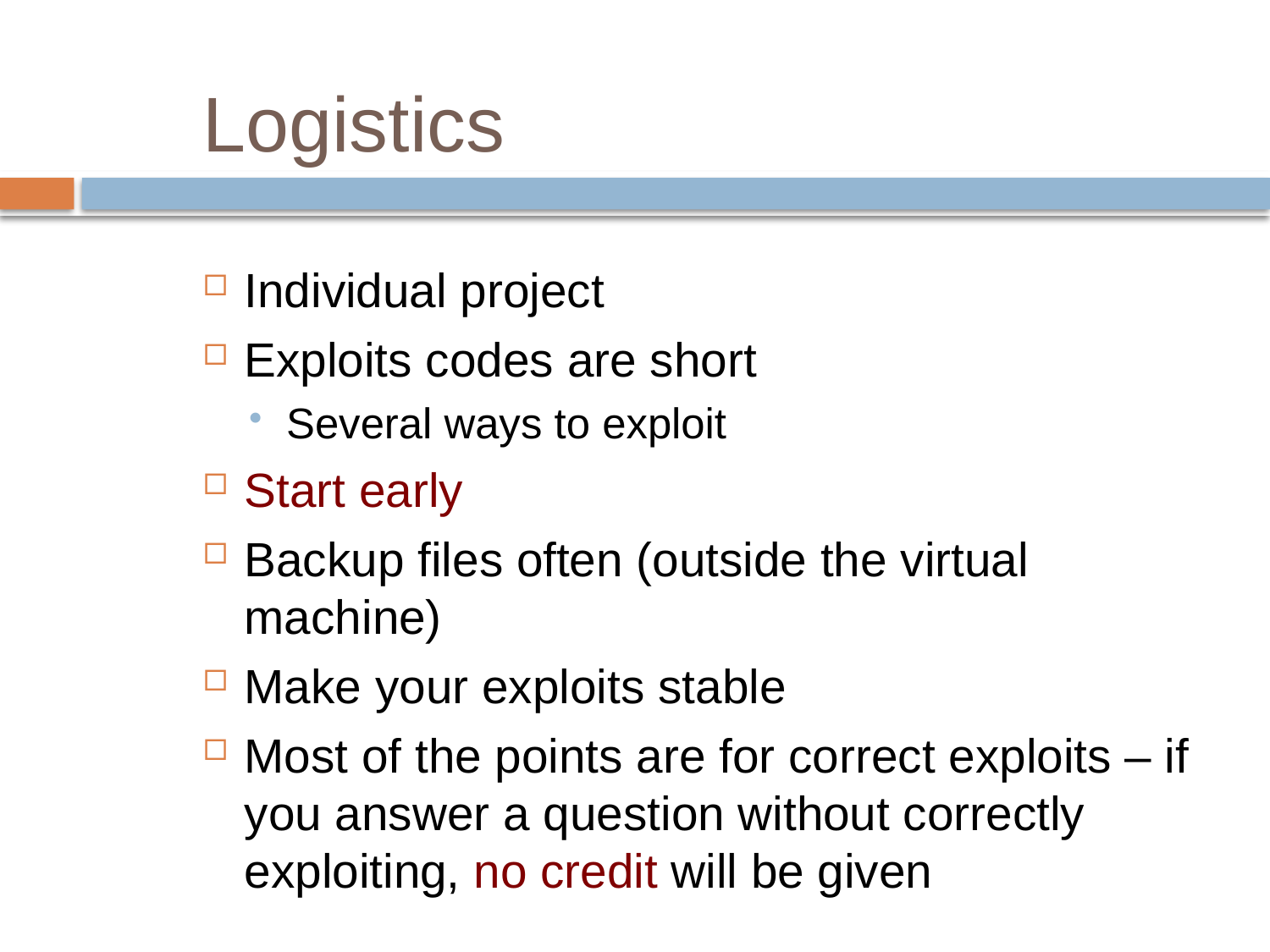

Logistics
Individual project
Exploits codes are short
Several ways to exploit
Start early
Backup files often (outside the virtual machine)
Make your exploits stable
Most of the points are for correct exploits – if you answer a question without correctly exploiting, no credit will be given